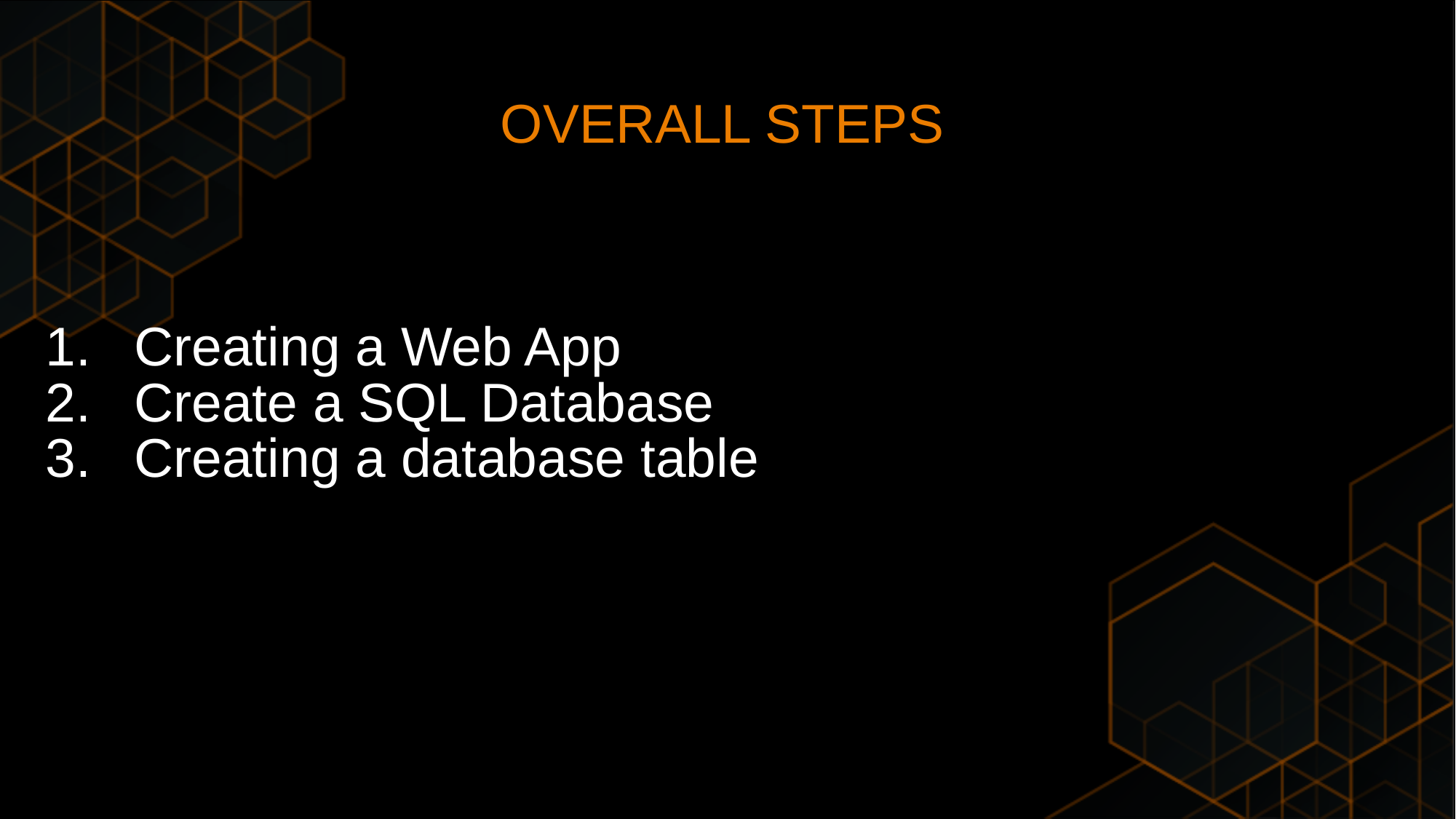

OVERALL STEPS
Creating a Web App
Create a SQL Database
Creating a database table